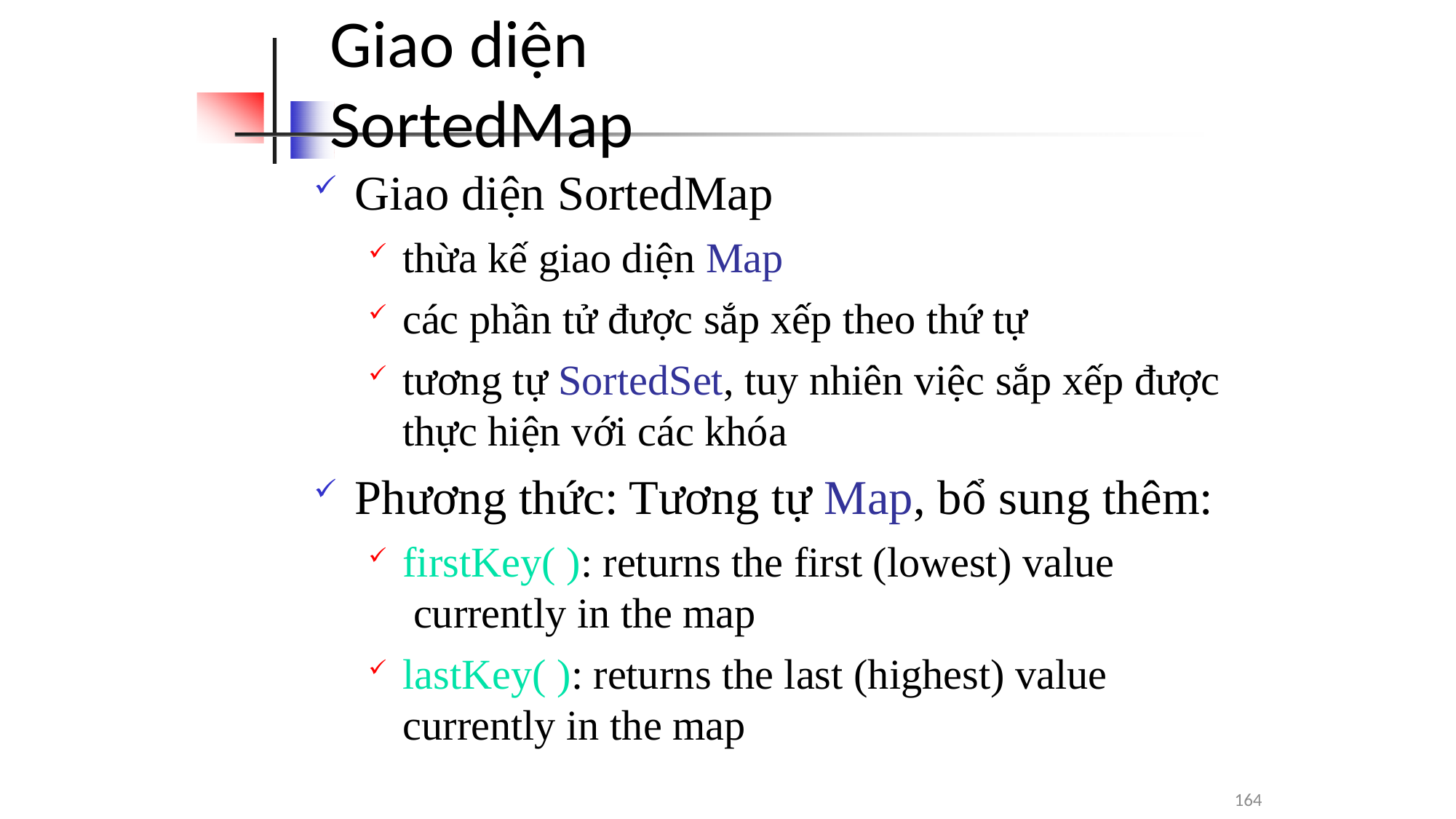

# Giao diện SortedMap

Giao diện SortedMap
thừa kế giao diện Map
các phần tử được sắp xếp theo thứ tự
tương tự SortedSet, tuy nhiên việc sắp xếp được  thực hiện với các khóa
Phương thức: Tương tự Map, bổ sung thêm:
firstKey( ): returns the first (lowest) value  currently in the map
lastKey( ): returns the last (highest) value  currently in the map
164